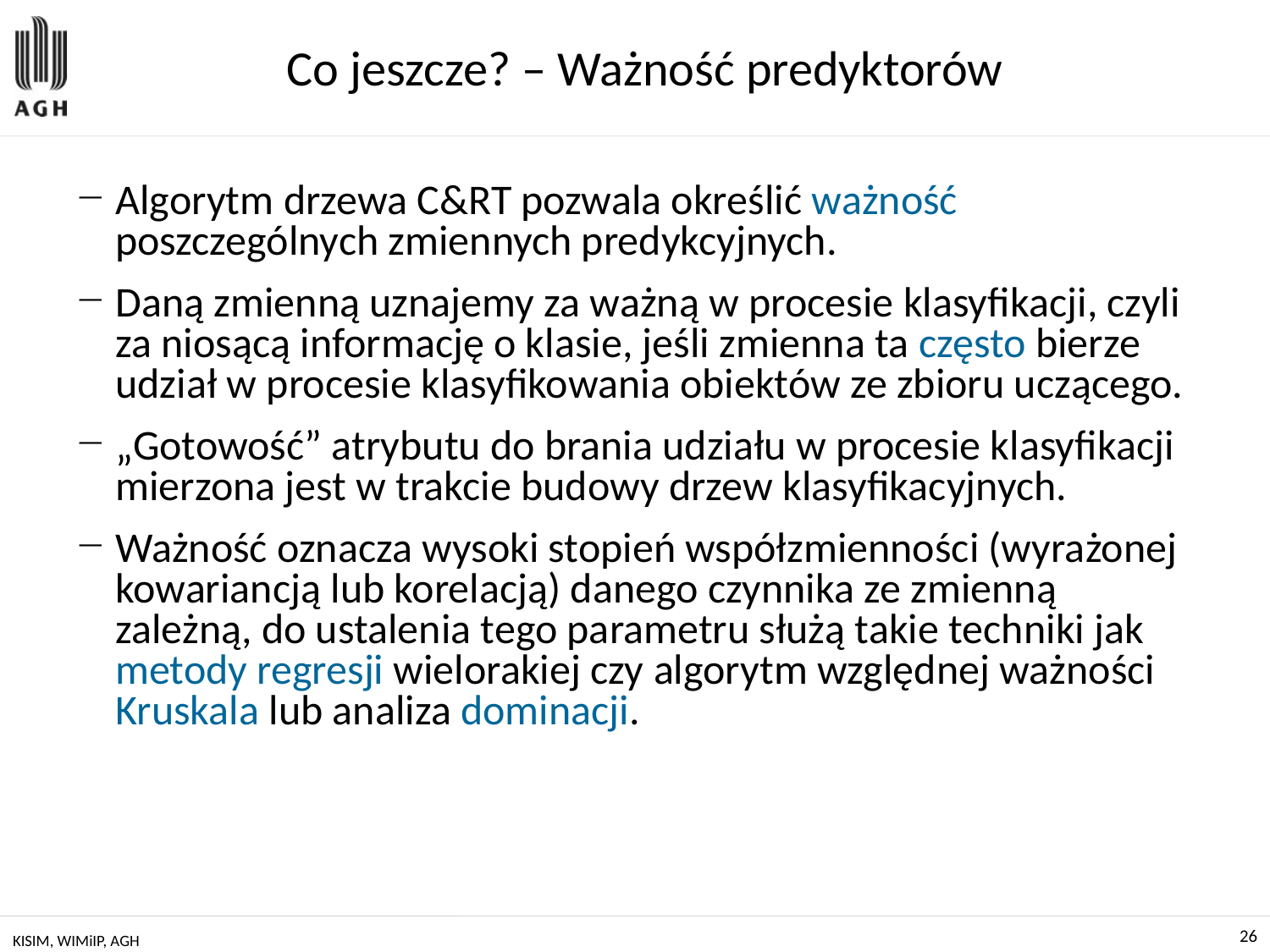

# Co jeszcze? – Ważność predyktorów
Algorytm drzewa C&RT pozwala określić ważność poszczególnych zmiennych predykcyjnych.
Daną zmienną uznajemy za ważną w procesie klasyfikacji, czyli za niosącą informację o klasie, jeśli zmienna ta często bierze udział w procesie klasyfikowania obiektów ze zbioru uczącego.
„Gotowość” atrybutu do brania udziału w procesie klasyfikacji mierzona jest w trakcie budowy drzew klasyfikacyjnych.
Ważność oznacza wysoki stopień współzmienności (wyrażonej kowariancją lub korelacją) danego czynnika ze zmienną zależną, do ustalenia tego parametru służą takie techniki jak metody regresji wielorakiej czy algorytm względnej ważności Kruskala lub analiza dominacji.
KISIM, WIMiIP, AGH